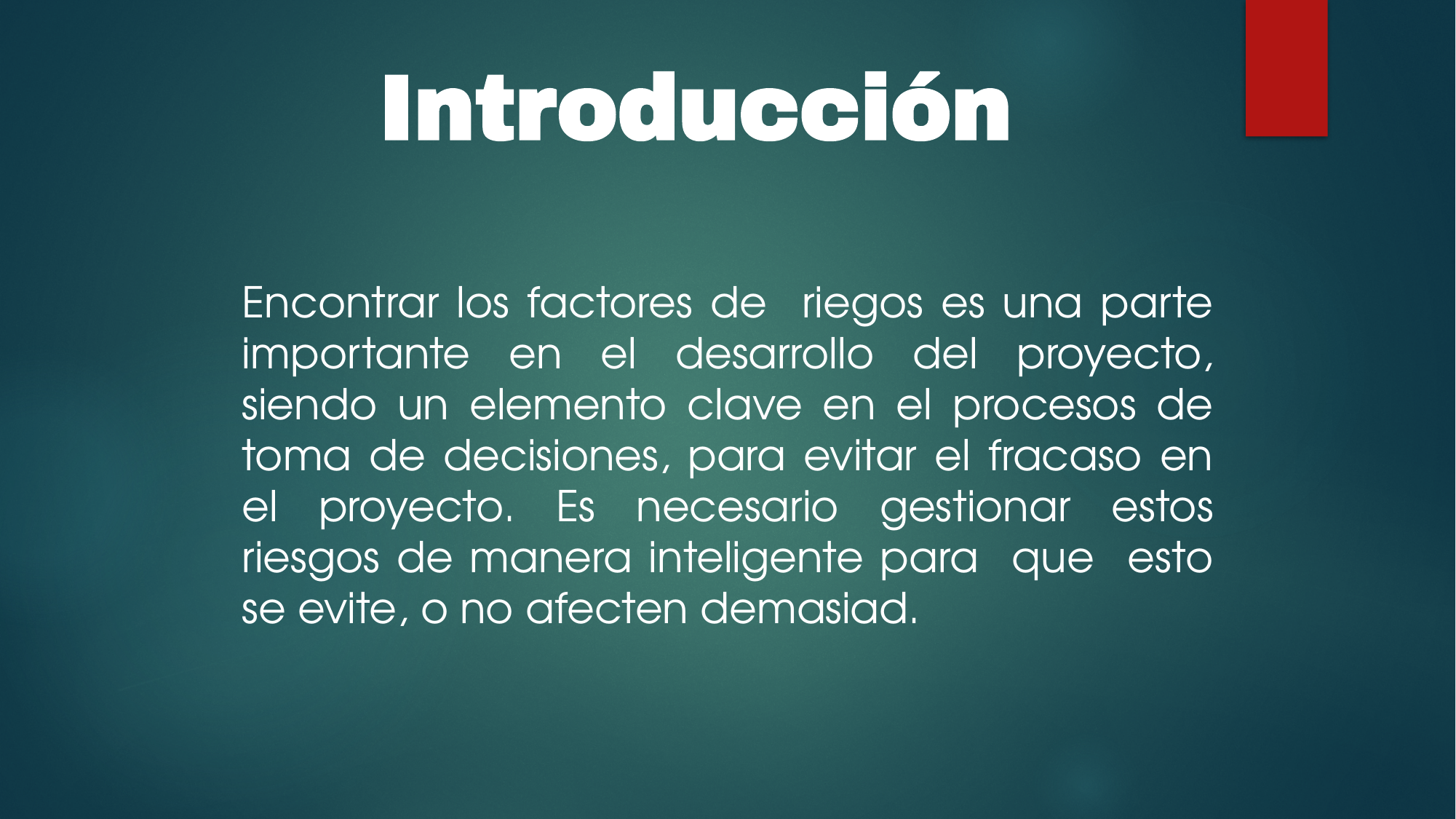

Introducción
Encontrar los factores de  riegos es una parte importante en el desarrollo del proyecto, siendo un elemento clave en el procesos de toma de decisiones, para evitar el fracaso en el proyecto. Es necesario gestionar estos riesgos de manera inteligente para  que  esto se evite, o no afecten demasiad.